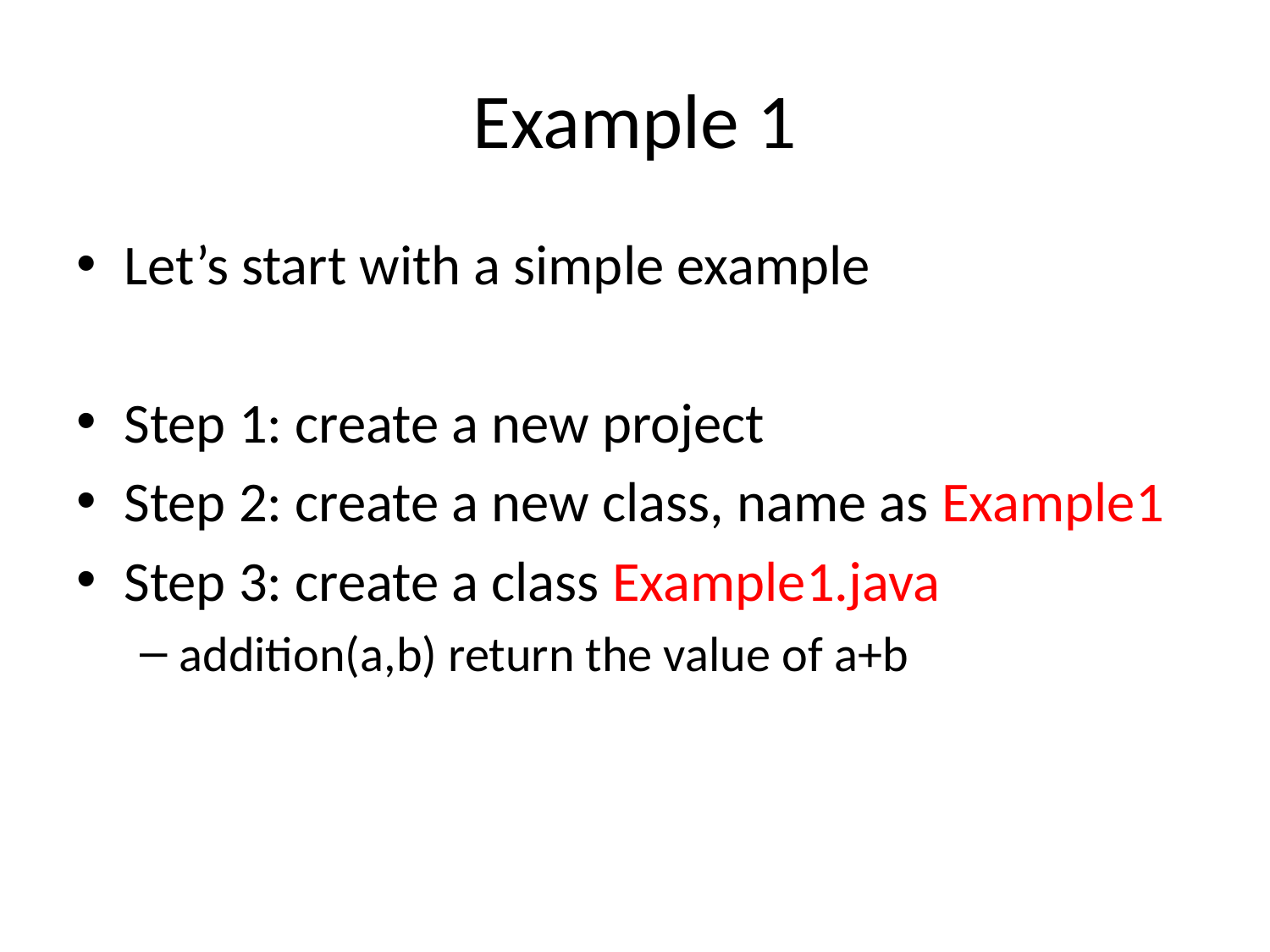

# Example 1
Let’s start with a simple example

Step 1: create a new project
Step 2: create a new class, name as Example1
Step 3: create a class Example1.java
addition(a,b) return the value of a+b